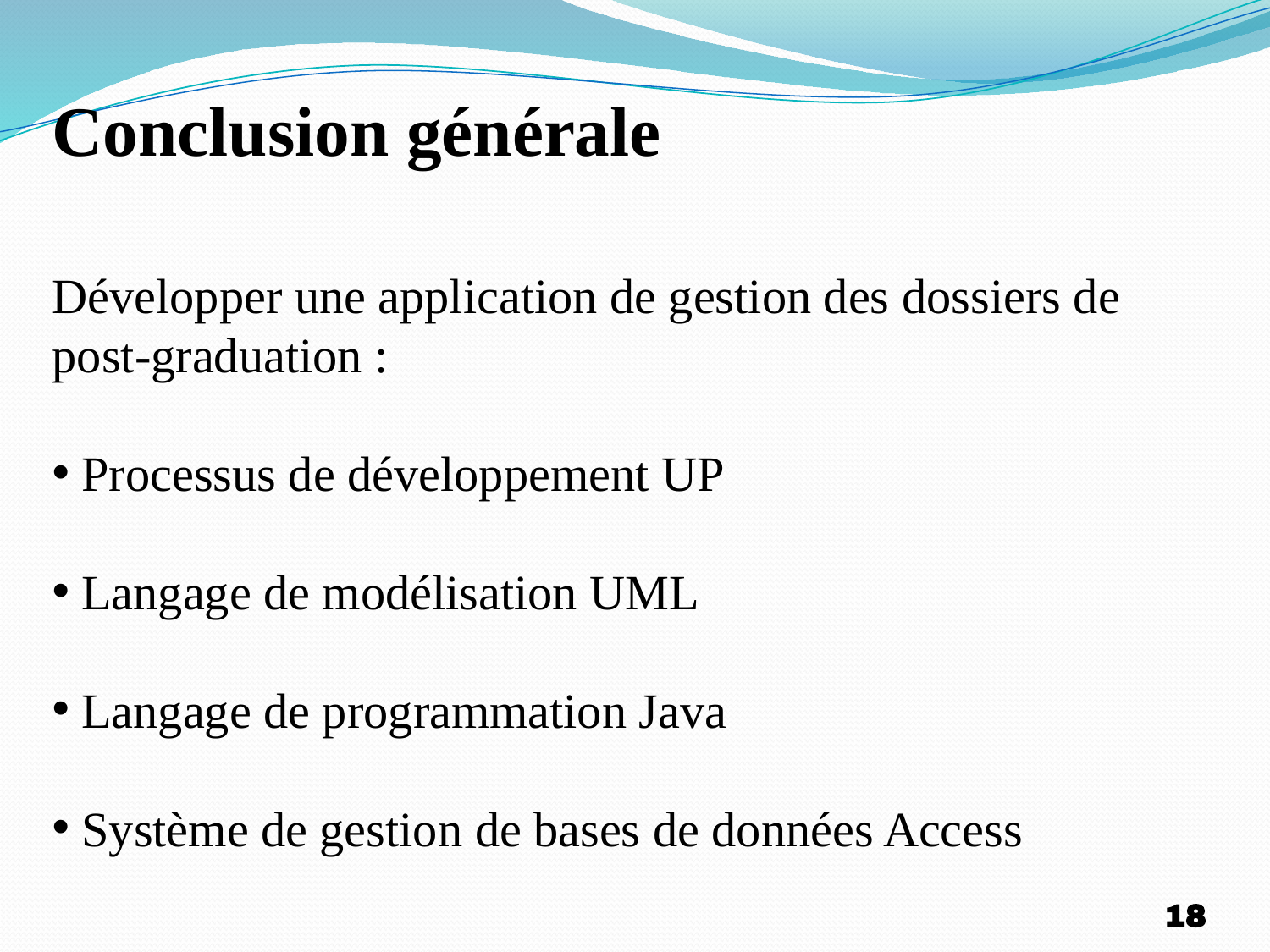

Conclusion générale
Développer une application de gestion des dossiers de post-graduation :

 Processus de développement UP

 Langage de modélisation UML

 Langage de programmation Java

 Système de gestion de bases de données Access

18